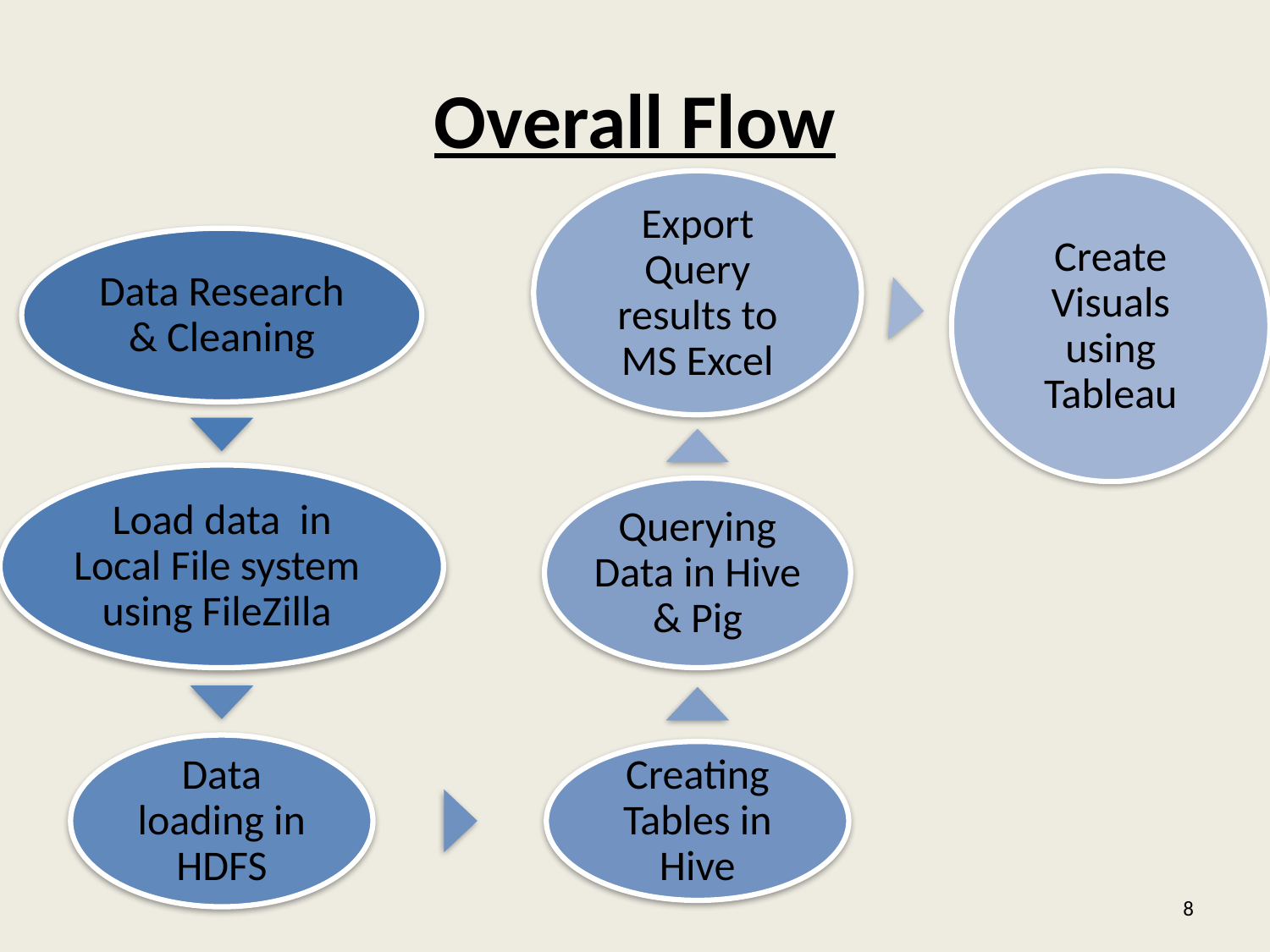

# Overall Flow
Data Research & Cleaning
Load data  in Local File system  using FileZilla
Data loading in HDFS
Creating Tables in Hive
Querying Data in Hive & Pig
Export Query results to MS Excel
Create Visuals using Tableau
8